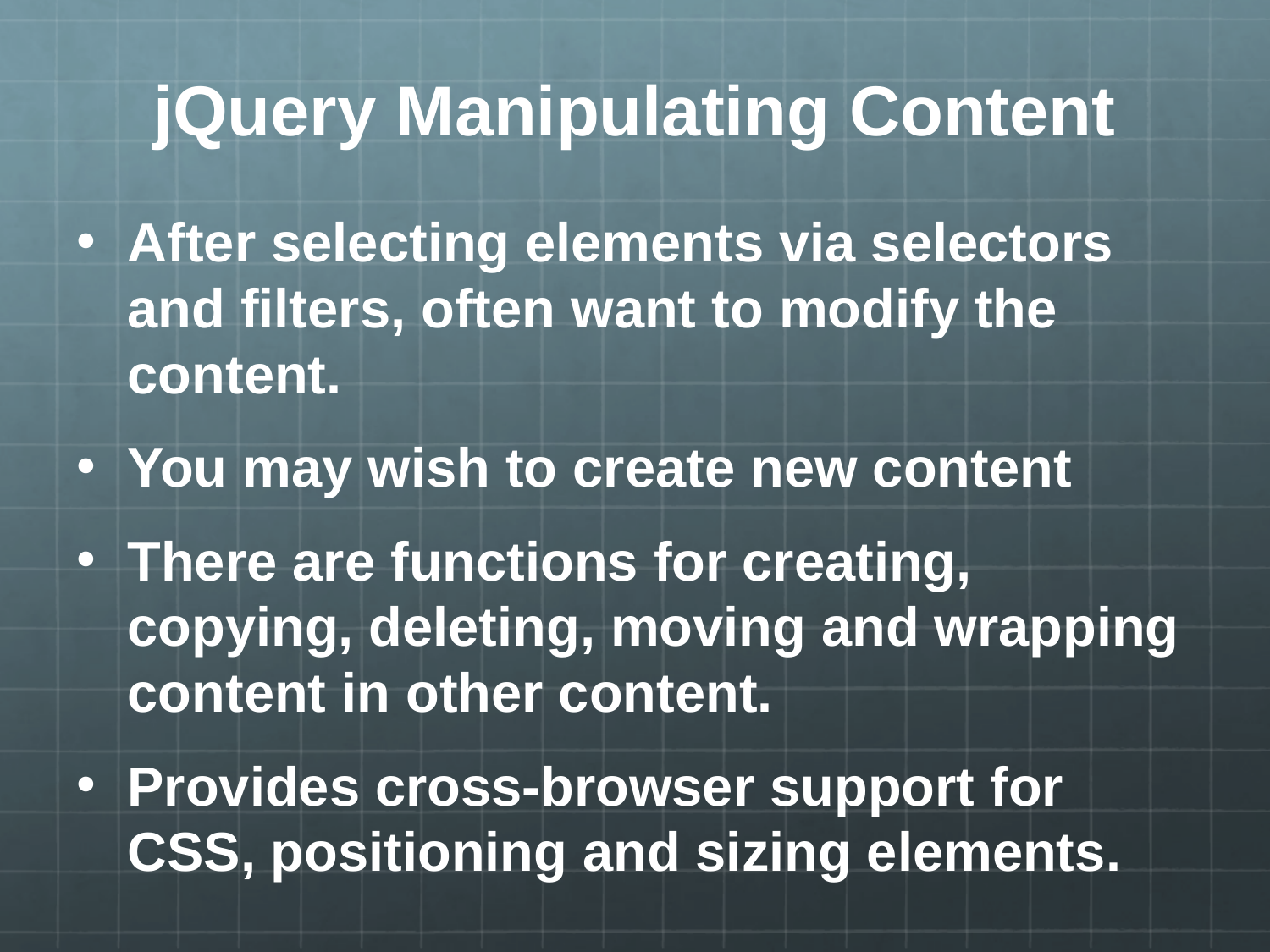

# jQuery Manipulating Content
After selecting elements via selectors and filters, often want to modify the content.
You may wish to create new content
There are functions for creating, copying, deleting, moving and wrapping content in other content.
Provides cross-browser support for CSS, positioning and sizing elements.